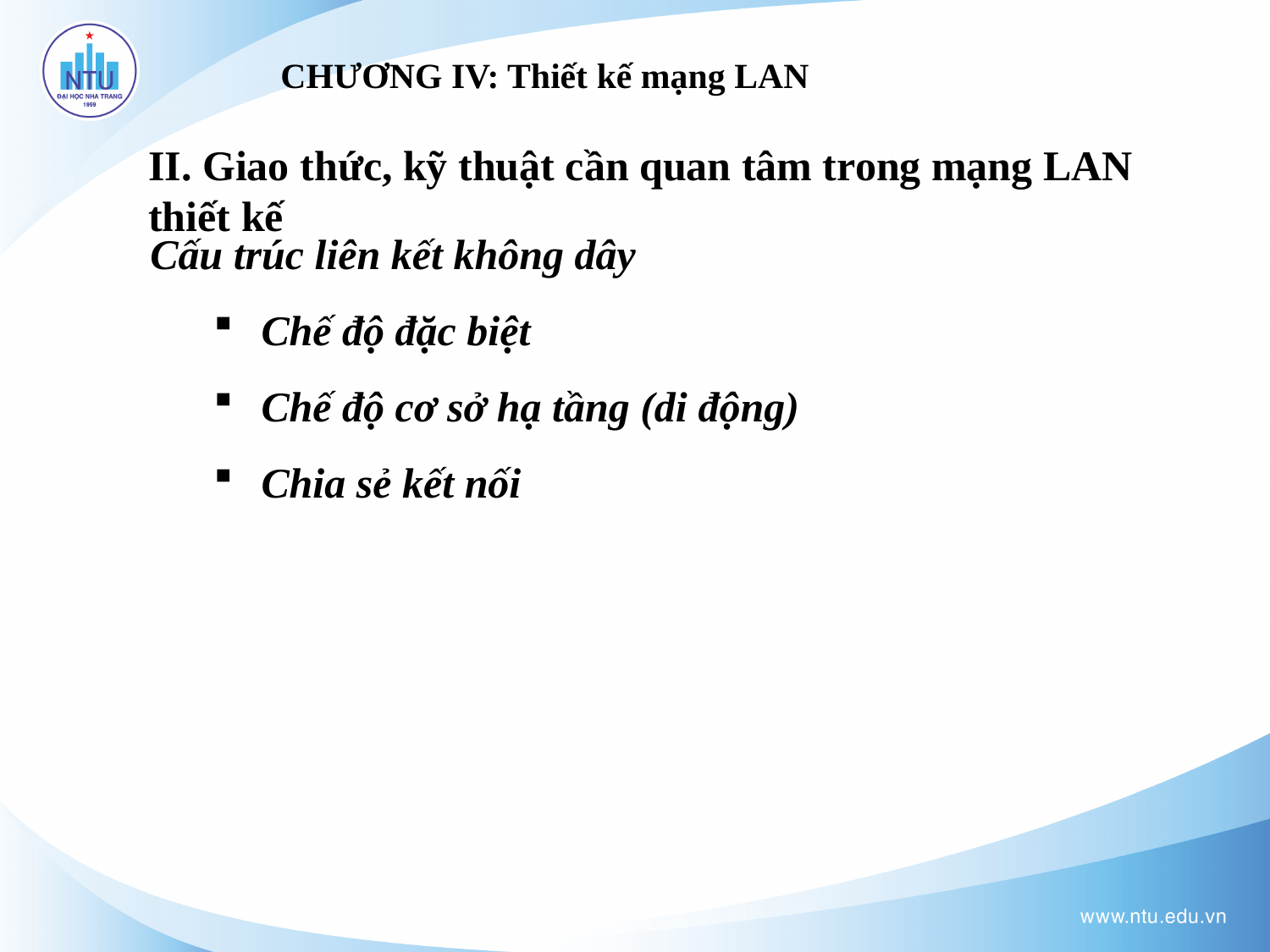

# CHƯƠNG IV: Thiết kế mạng LAN
II. Giao thức, kỹ thuật cần quan tâm trong mạng LAN thiết kế
Cấu trúc liên kết không dây
Chế độ đặc biệt
Chế độ cơ sở hạ tầng (di động)
Chia sẻ kết nối